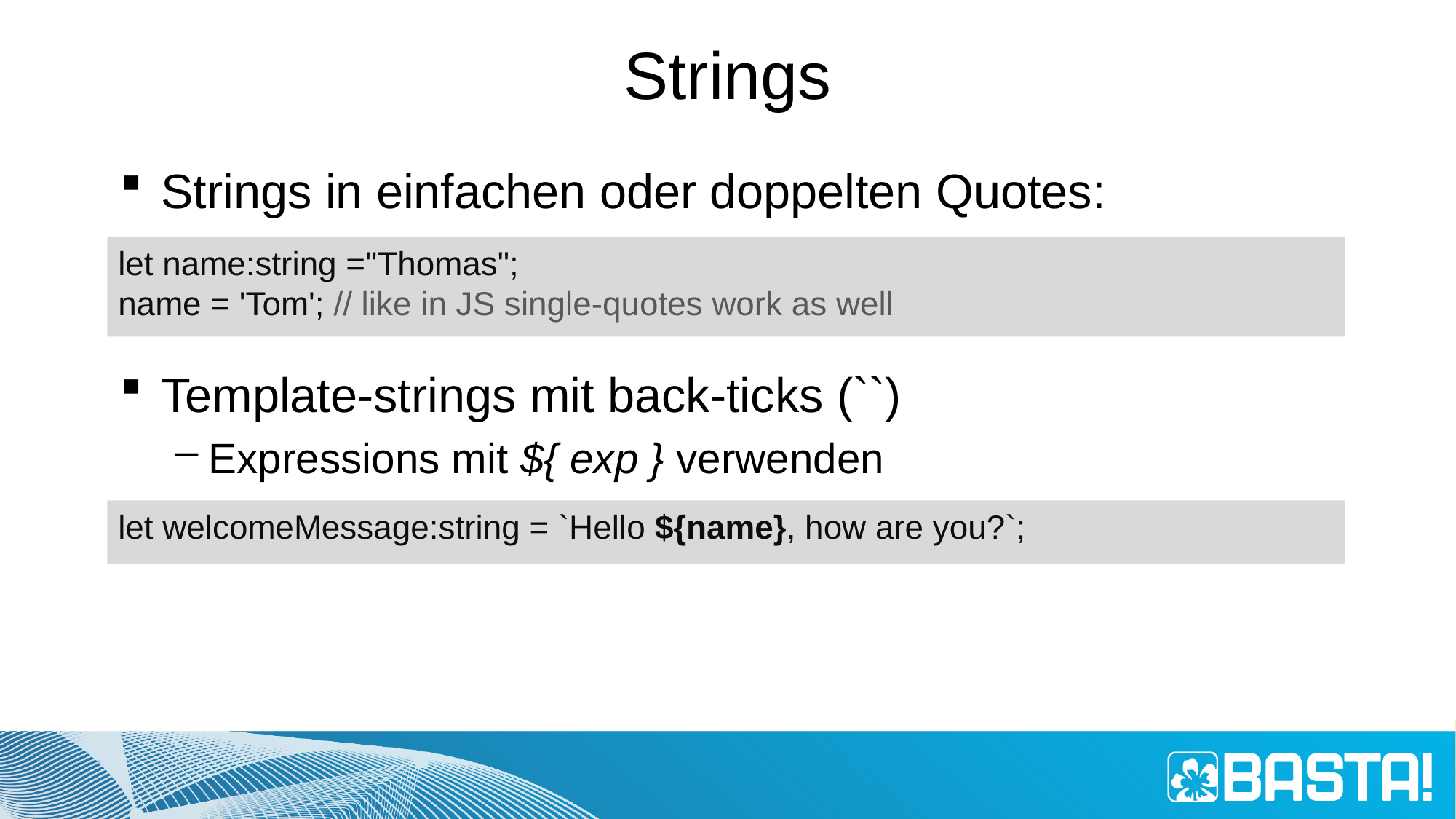

# Strings
Strings in einfachen oder doppelten Quotes:

Template-strings mit back-ticks (``)
Expressions mit ${ exp } verwenden
let name:string ="Thomas";
name = 'Tom'; // like in JS single-quotes work as well

let welcomeMessage:string = `Hello ${name}, how are you?`;